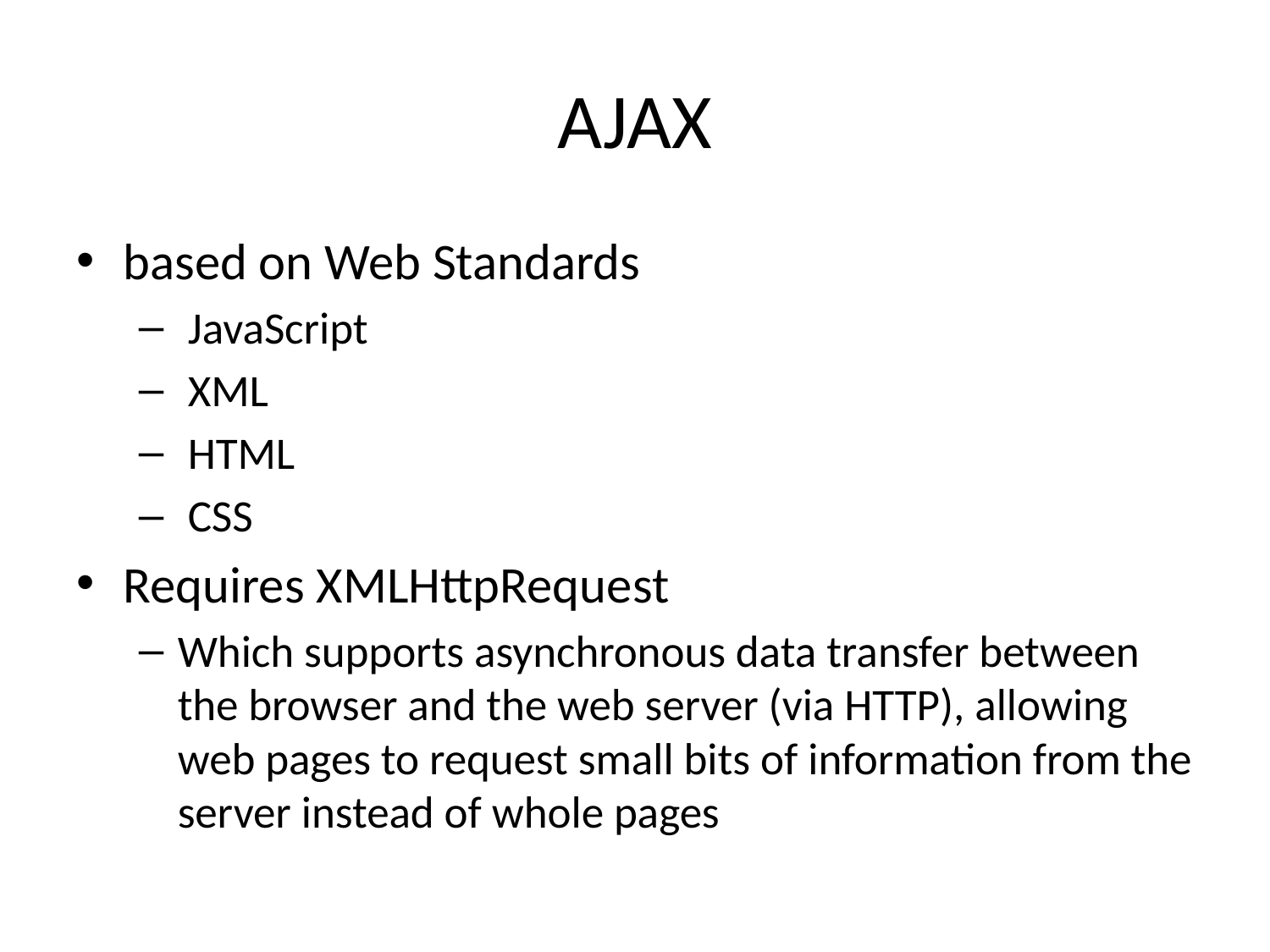

# AJAX
based on Web Standards
 JavaScript
 XML
 HTML
 CSS
Requires XMLHttpRequest
Which supports asynchronous data transfer between the browser and the web server (via HTTP), allowing web pages to request small bits of information from the server instead of whole pages